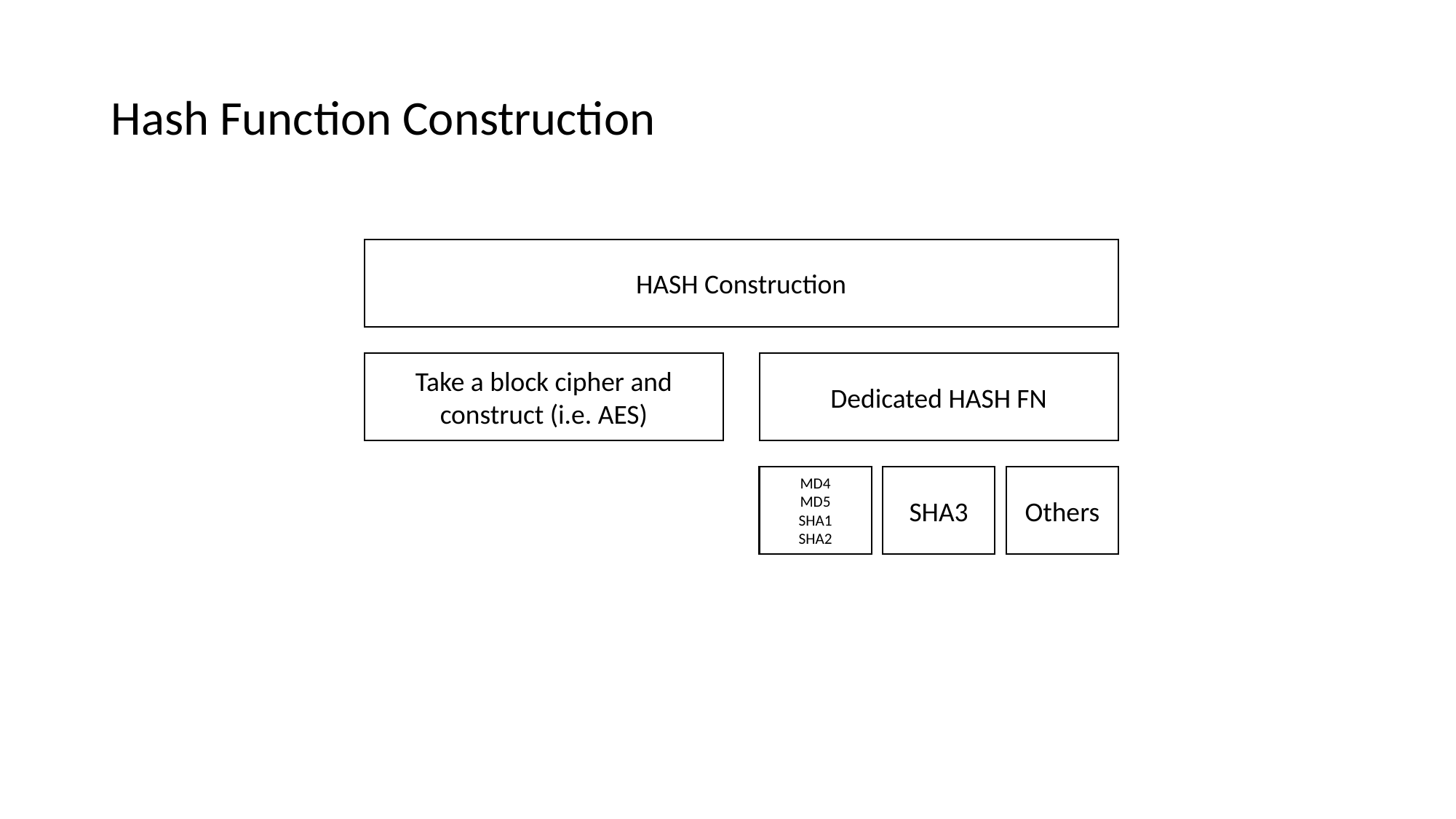

# Hash Function Construction
HASH Construction
Take a block cipher and construct (i.e. AES)
Dedicated HASH FN
MD4
MD5
SHA1
SHA2
SHA3
Others